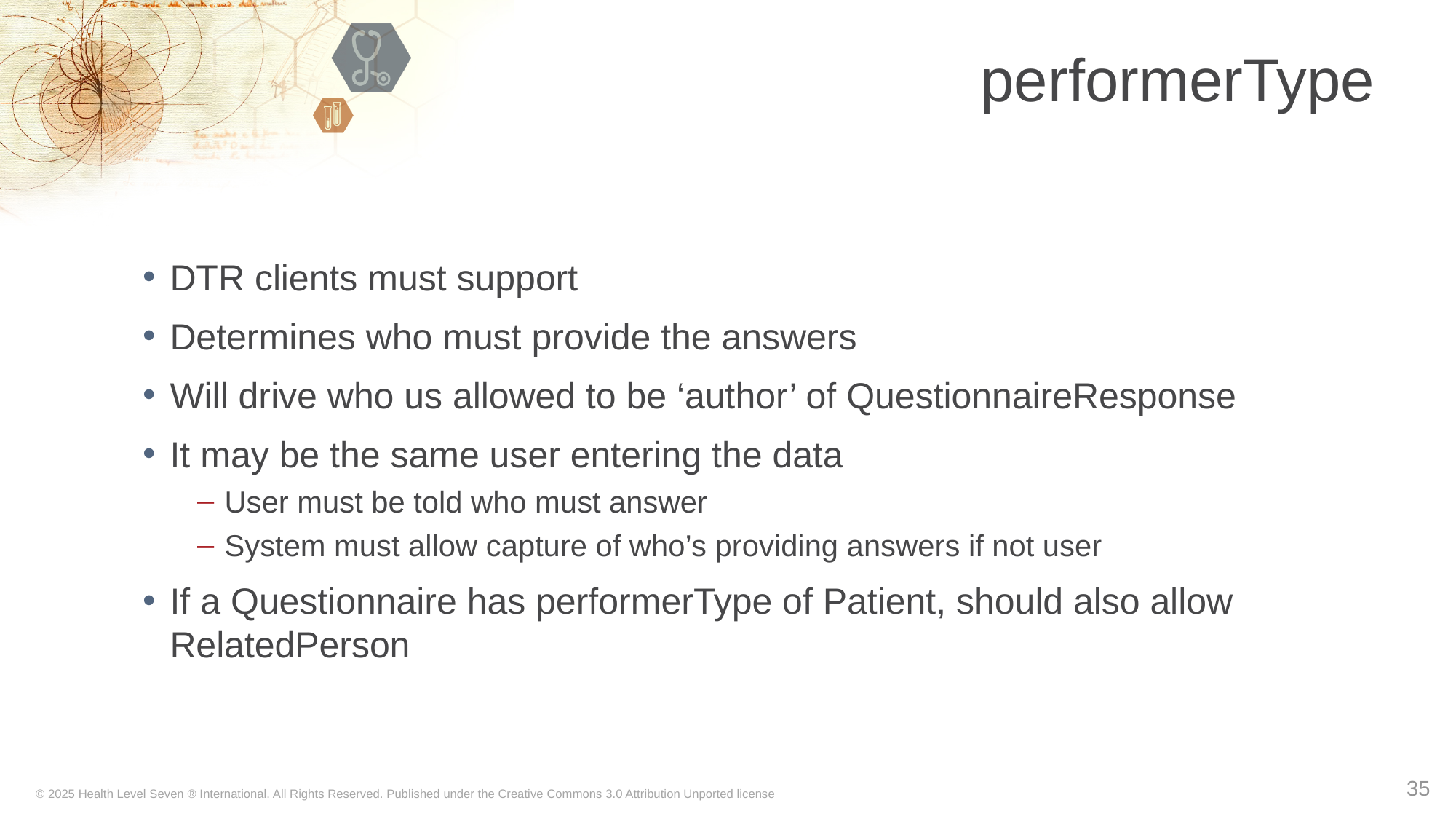

# performerType
DTR clients must support
Determines who must provide the answers
Will drive who us allowed to be ‘author’ of QuestionnaireResponse
It may be the same user entering the data
User must be told who must answer
System must allow capture of who’s providing answers if not user
If a Questionnaire has performerType of Patient, should also allow RelatedPerson
35